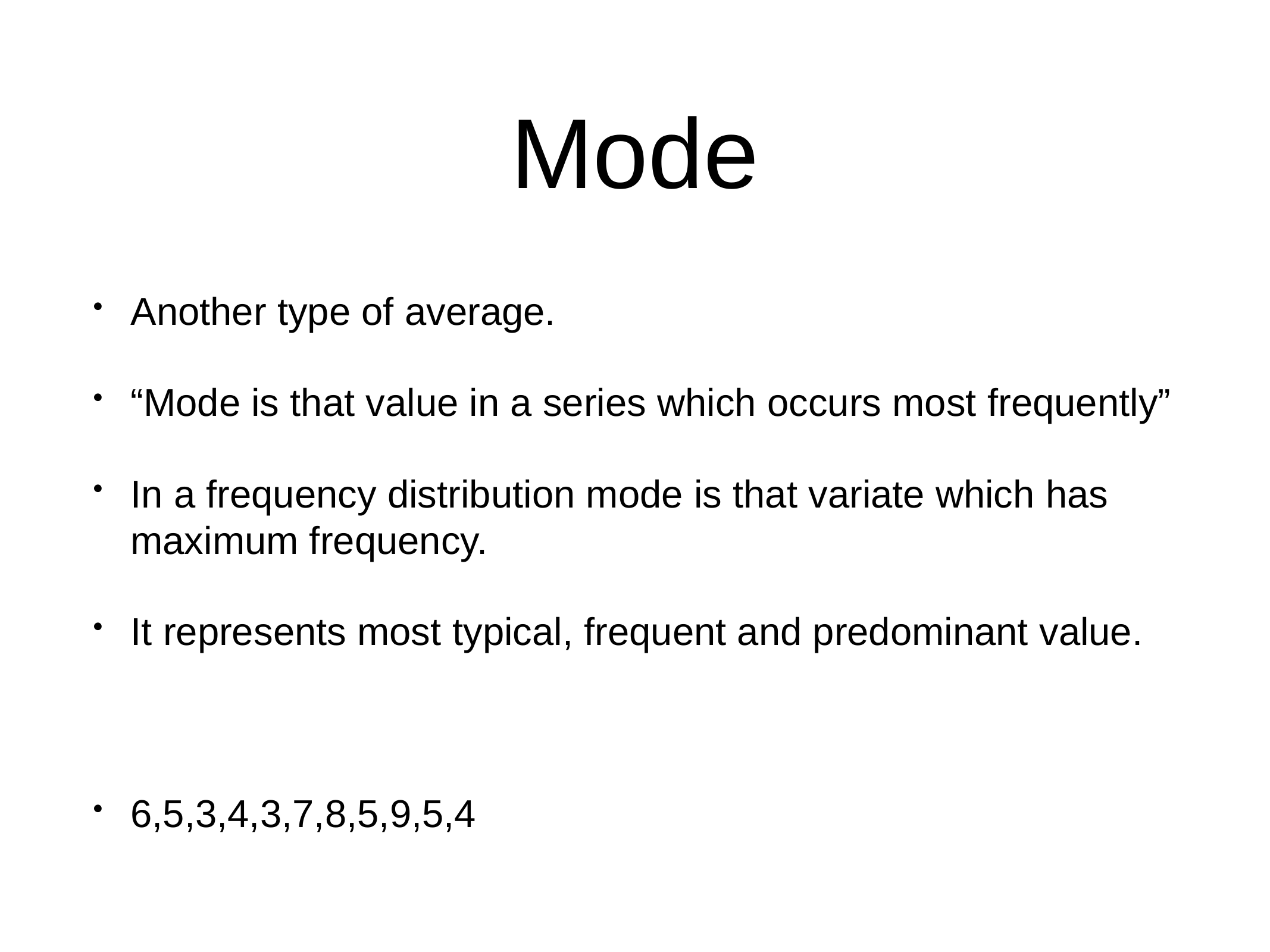

# Mode
Another type of average.
“Mode is that value in a series which occurs most frequently”
In a frequency distribution mode is that variate which has maximum frequency.
It represents most typical, frequent and predominant value.

6,5,3,4,3,7,8,5,9,5,4